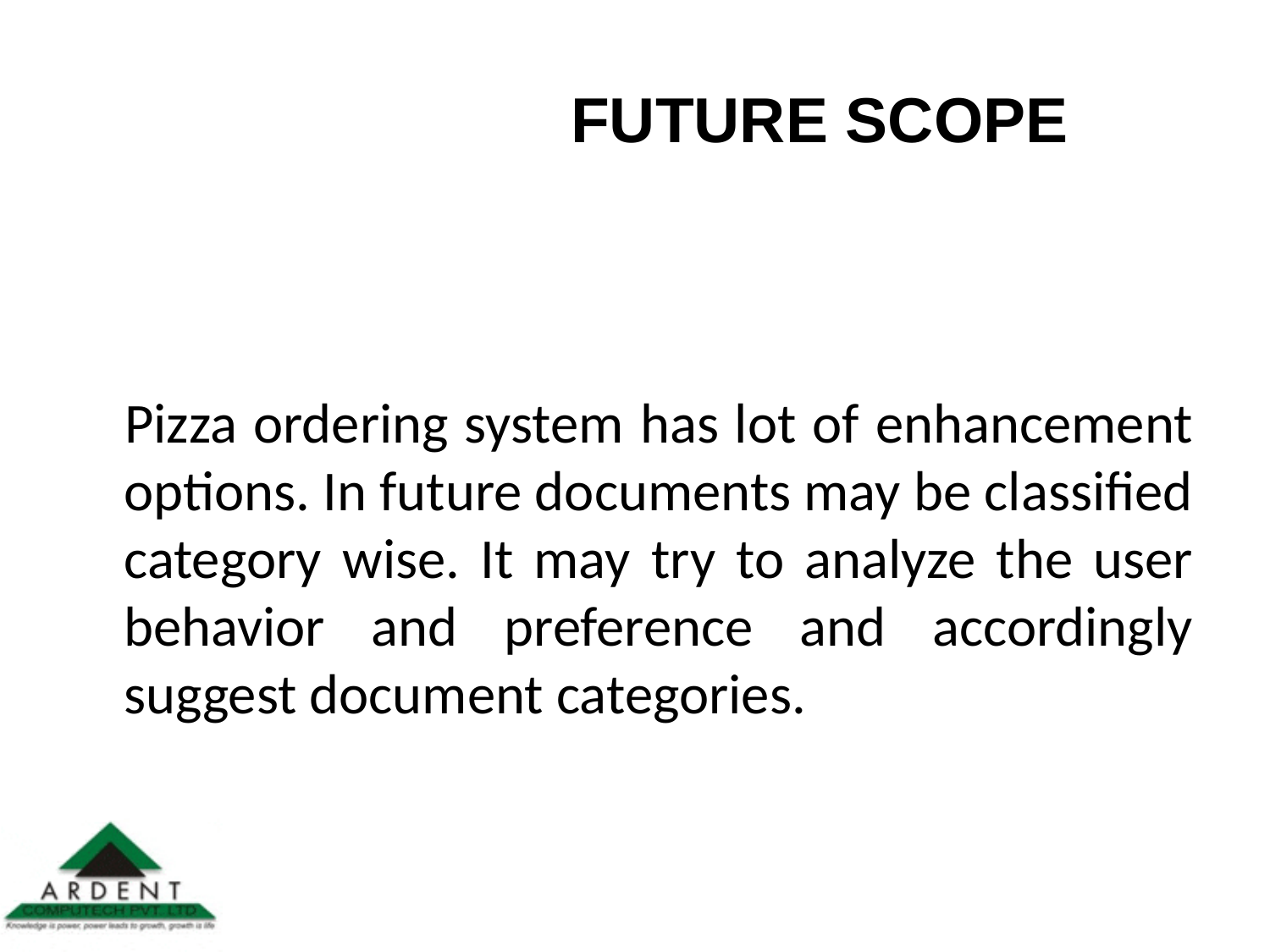

# FUTURE SCOPE

   Pizza ordering system has lot of enhancement options. In future documents may be classified category wise. It may try to analyze the user behavior and preference and accordingly suggest document categories.